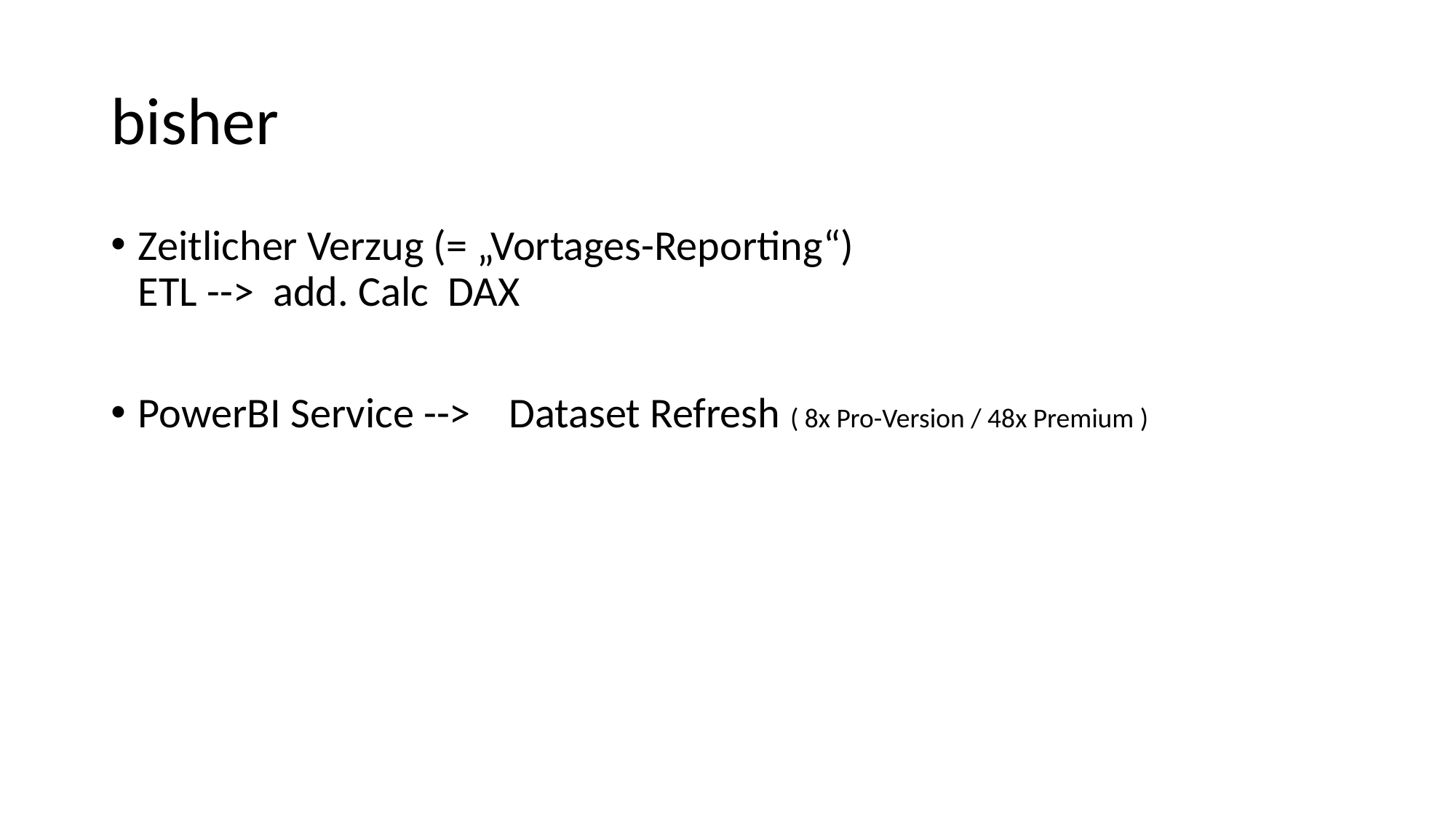

# bisher
Zeitlicher Verzug (= „Vortages-Reporting“)
ETL -->  add. Calc  DAX

PowerBI Service -->    Dataset Refresh ( 8x Pro-Version / 48x Premium )